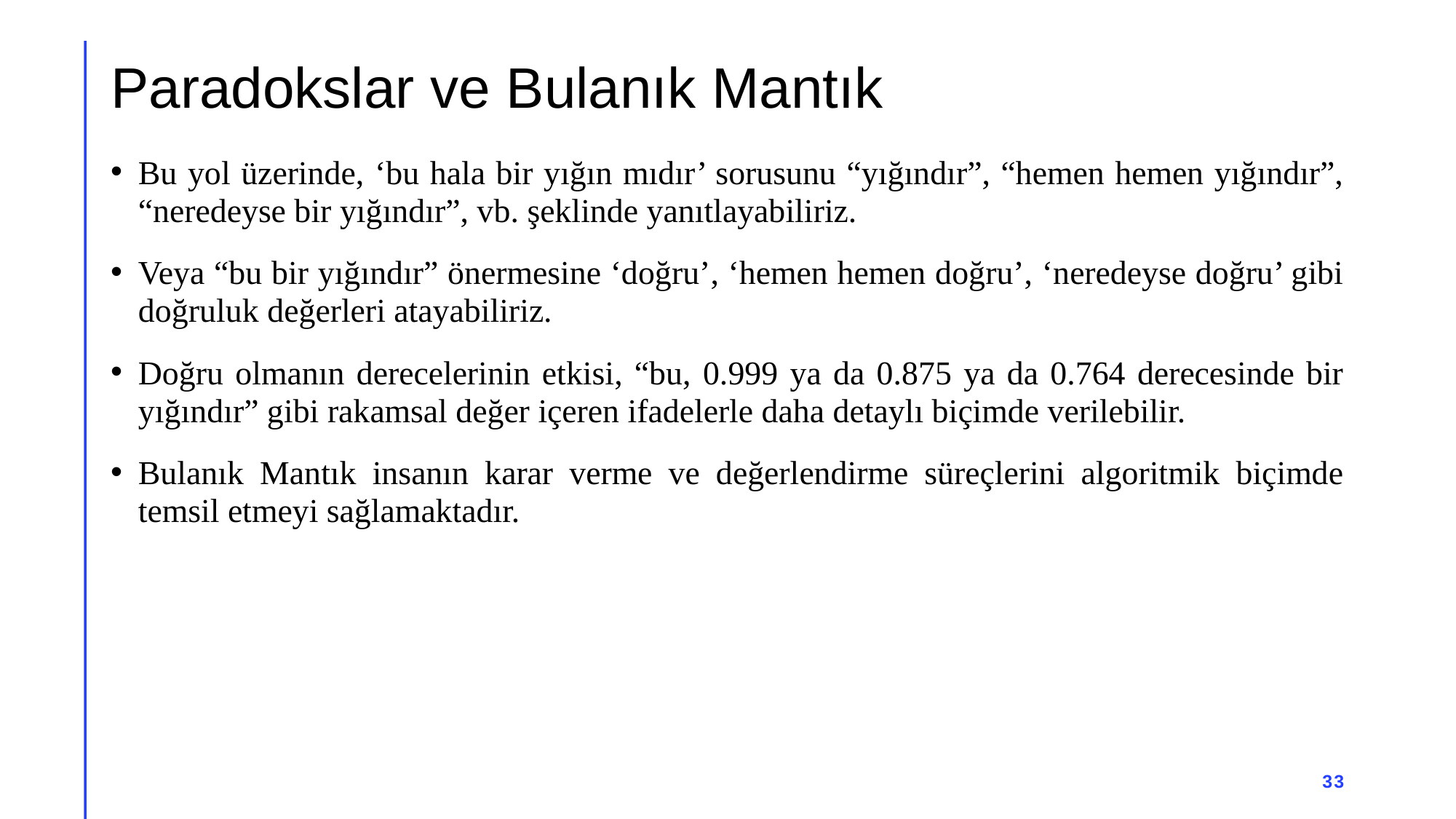

# Paradokslar ve Bulanık Mantık
Bu yol üzerinde, ‘bu hala bir yığın mıdır’ sorusunu “yığındır”, “hemen hemen yığındır”, “neredeyse bir yığındır”, vb. şeklinde yanıtlayabiliriz.
Veya “bu bir yığındır” önermesine ‘doğru’, ‘hemen hemen doğru’, ‘neredeyse doğru’ gibi doğruluk değerleri atayabiliriz.
Doğru olmanın derecelerinin etkisi, “bu, 0.999 ya da 0.875 ya da 0.764 derecesinde bir yığındır” gibi rakamsal değer içeren ifadelerle daha detaylı biçimde verilebilir.
Bulanık Mantık insanın karar verme ve değerlendirme süreçlerini algoritmik biçimde temsil etmeyi sağlamaktadır.
33